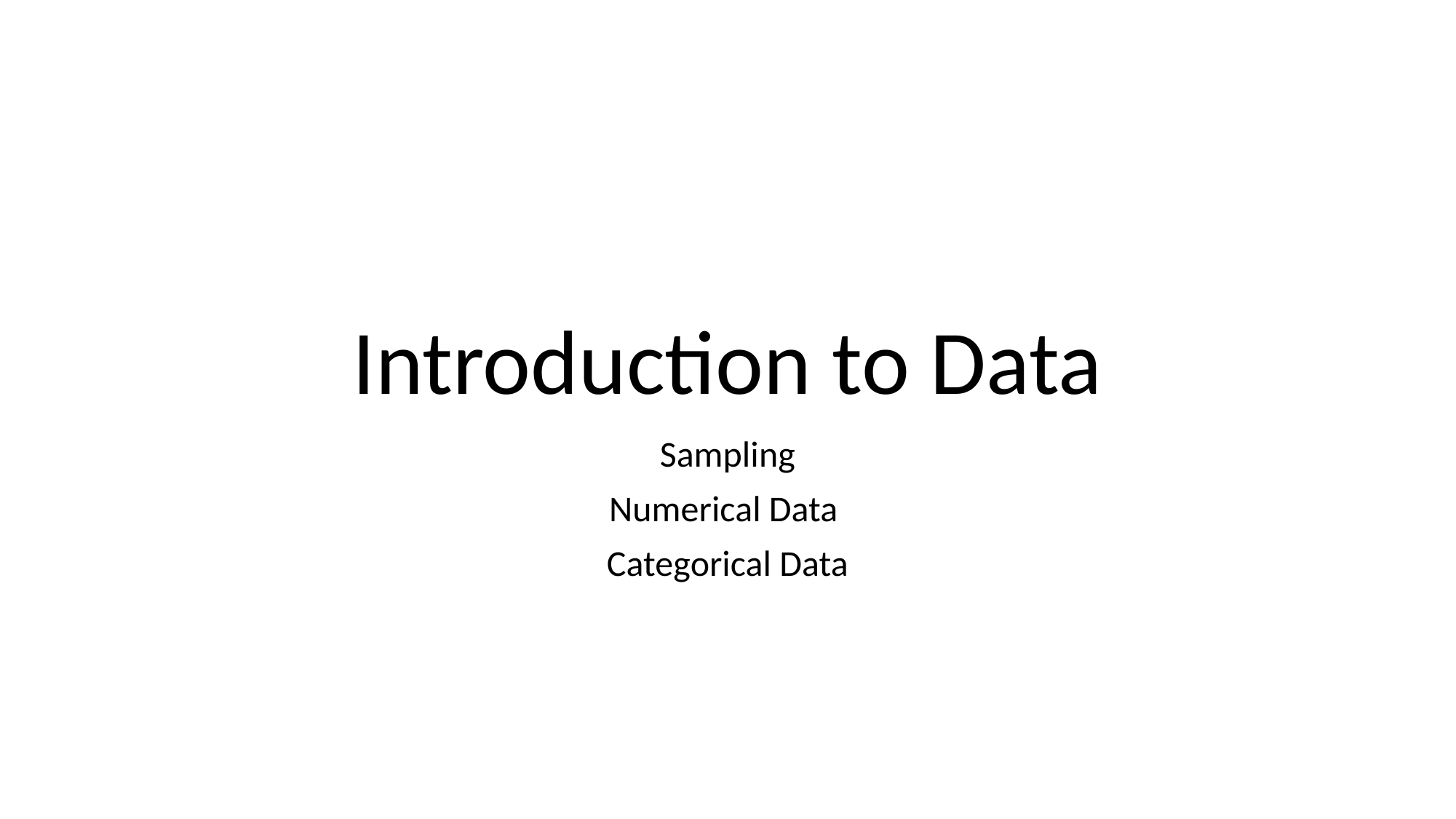

# Introduction to Data
Sampling
Numerical Data
Categorical Data